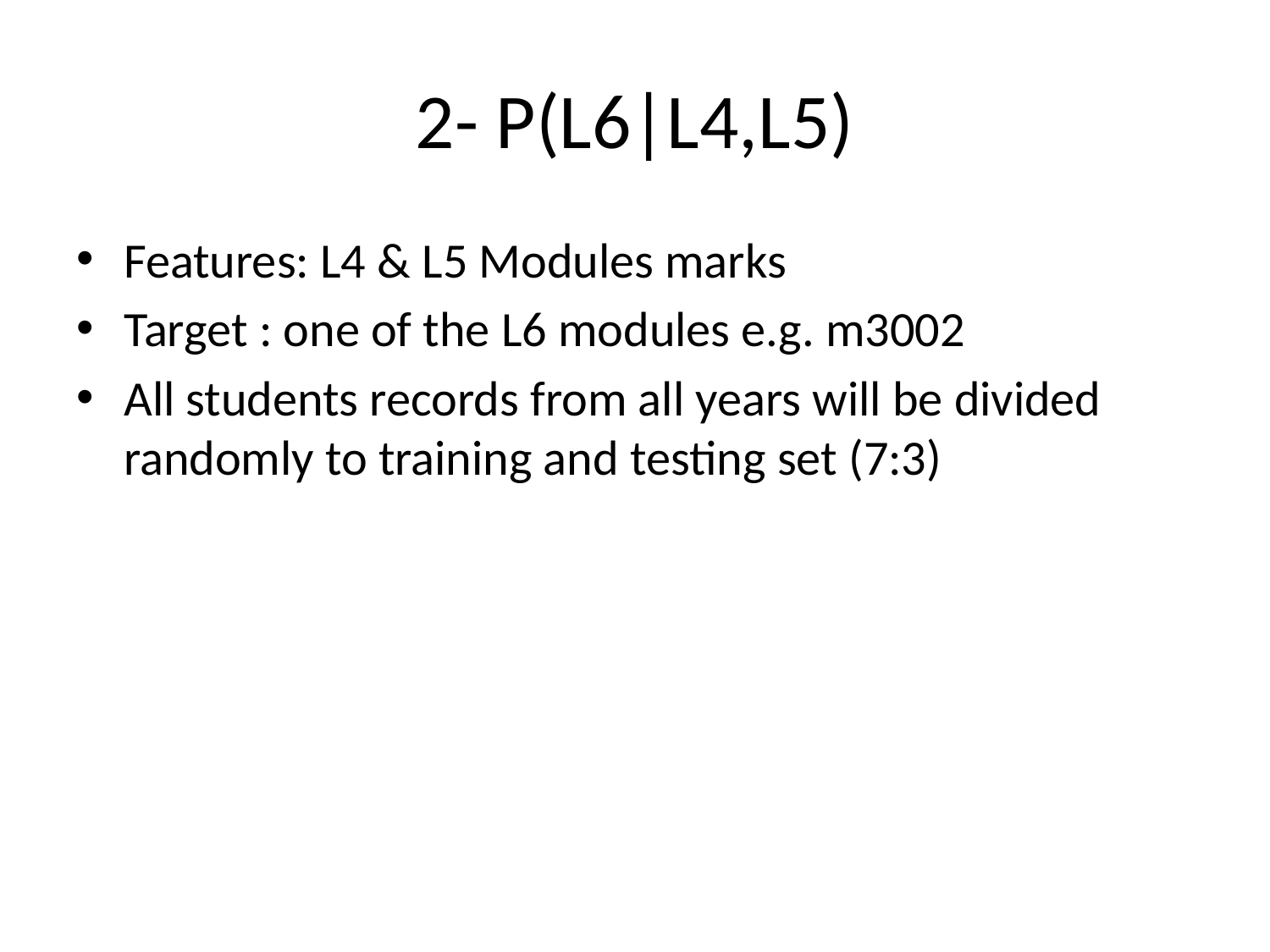

# 2- P(L6|L4,L5)
Features: L4 & L5 Modules marks
Target : one of the L6 modules e.g. m3002
All students records from all years will be divided randomly to training and testing set (7:3)